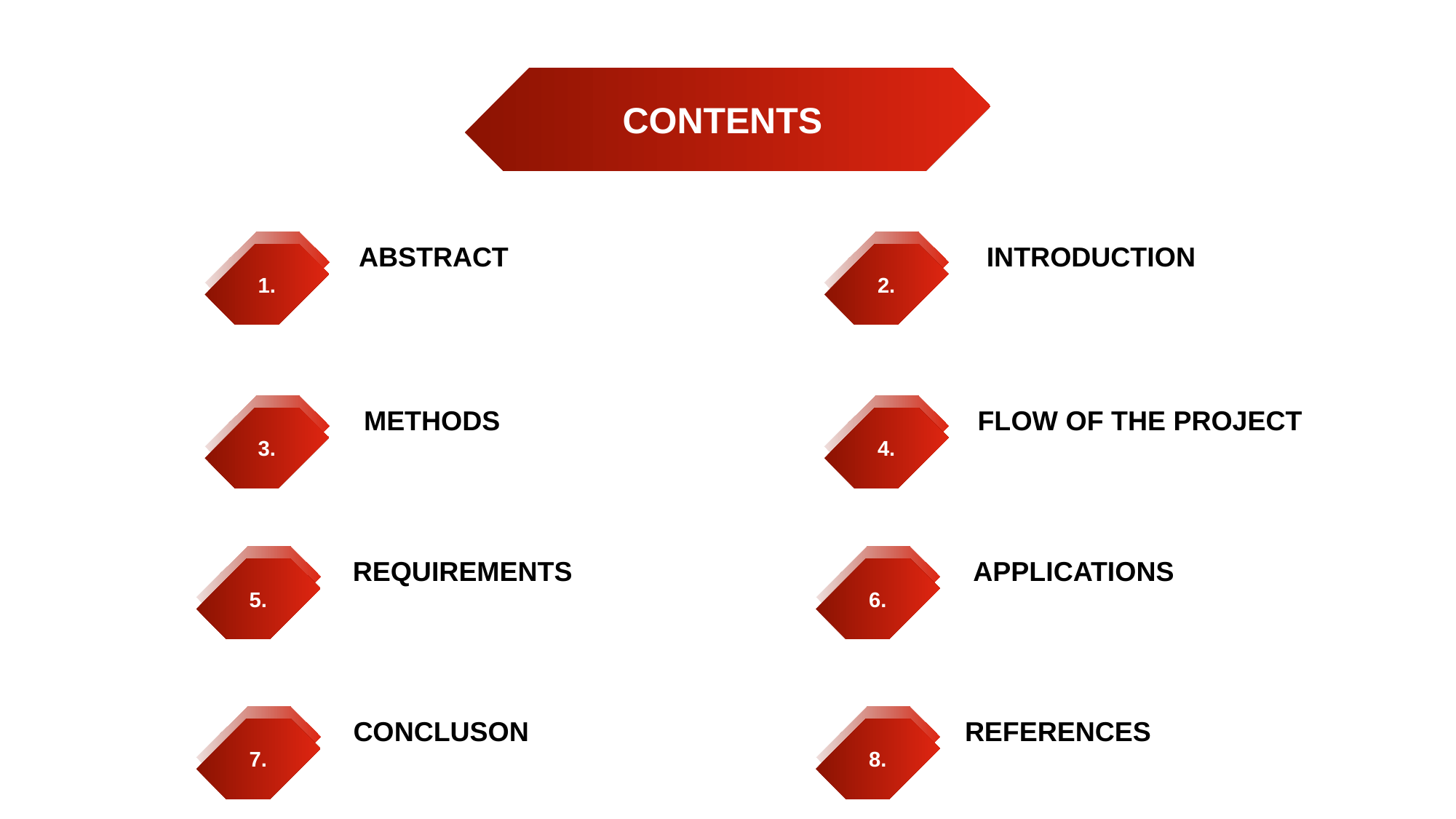

CONTENTS

1.

2.
INTRODUCTION
ABSTRACT

4.

3.
FLOW OF THE PROJECT
METHODS

5.

6.
APPLICATIONS
REQUIREMENTS

8.

7.
REFERENCES
CONCLUSON